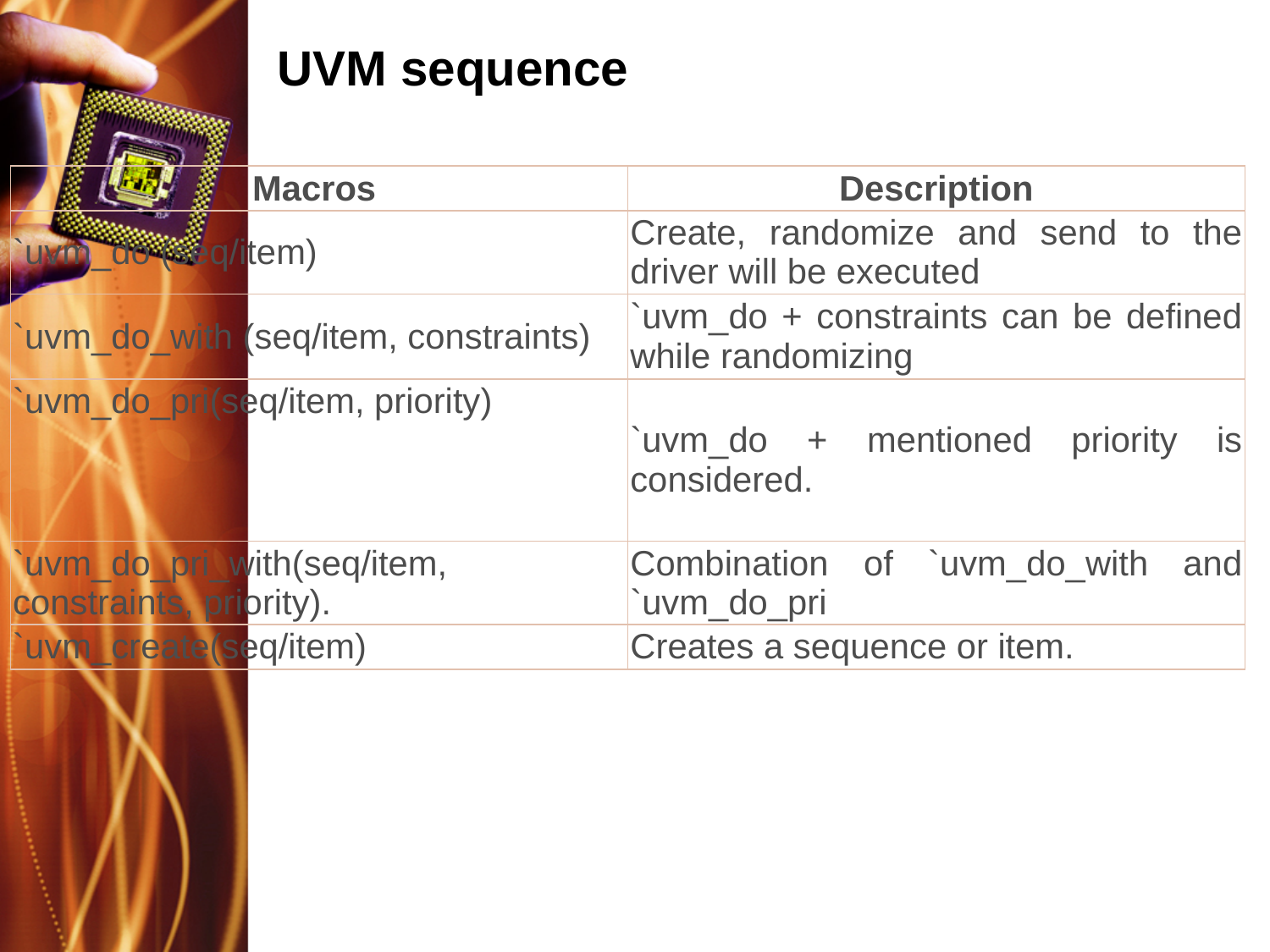

# UVM sequence

| Macros | Description |
| --- | --- |
| `uvm\_do (seq/item) | Create, randomize and send to the driver will be executed |
| `uvm\_do\_with (seq/item, constraints) | `uvm\_do + constraints can be defined while randomizing |
| `uvm\_do\_pri(seq/item, priority) | `uvm\_do + mentioned priority is considered. |
| `uvm\_do\_pri\_with(seq/item, constraints, priority). | Combination of `uvm\_do\_with and `uvm\_do\_pri |
| `uvm\_create(seq/item) | Creates a sequence or item. |